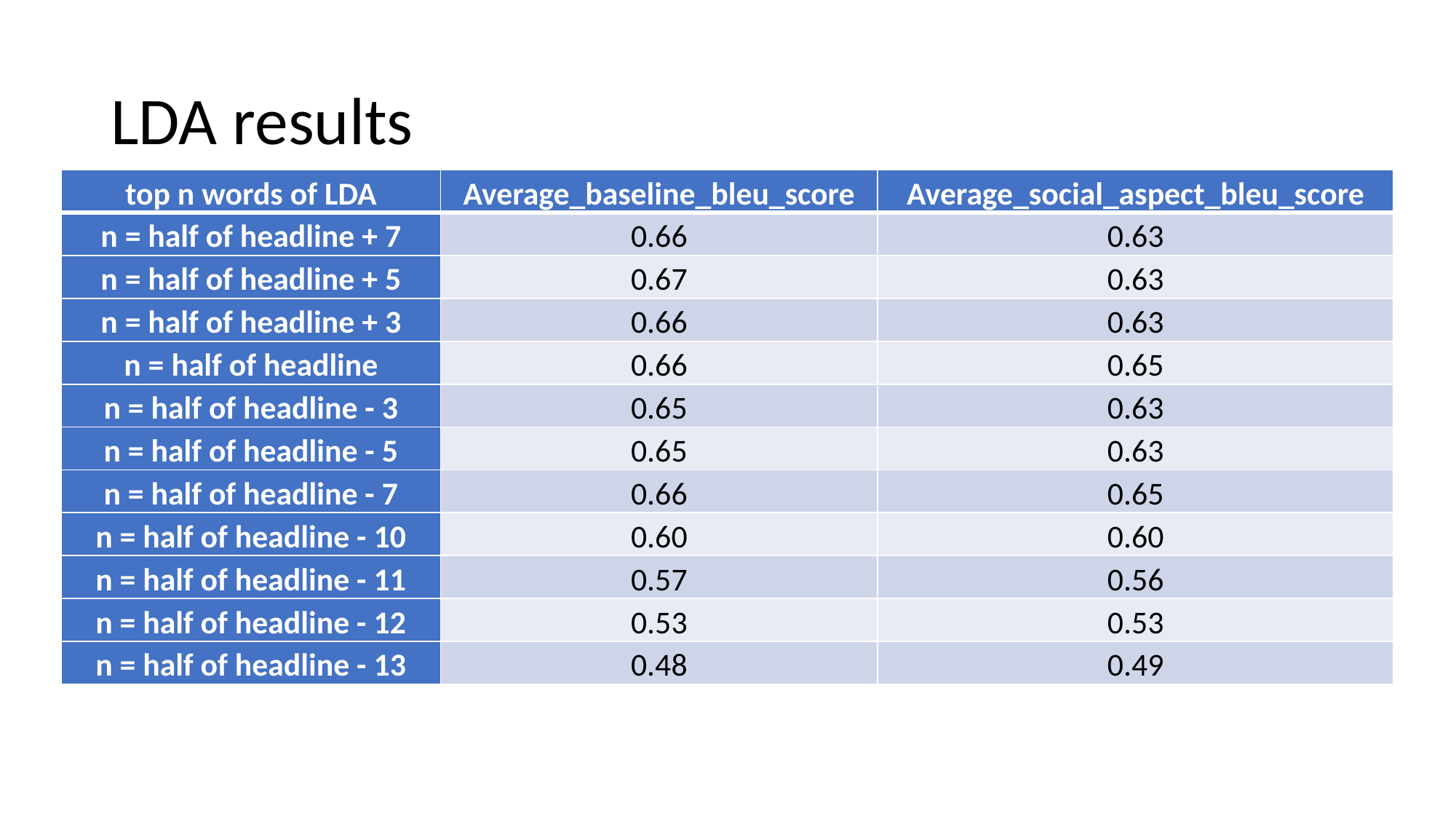

# LDA results
| top n words of LDA | Average\_baseline\_bleu\_score | Average\_social\_aspect\_bleu\_score |
| --- | --- | --- |
| n = half of headline + 7 | 0.66 | 0.63 |
| n = half of headline + 5 | 0.67 | 0.63 |
| n = half of headline + 3 | 0.66 | 0.63 |
| n = half of headline | 0.66 | 0.65 |
| n = half of headline - 3 | 0.65 | 0.63 |
| n = half of headline - 5 | 0.65 | 0.63 |
| n = half of headline - 7 | 0.66 | 0.65 |
| n = half of headline - 10 | 0.60 | 0.60 |
| n = half of headline - 11 | 0.57 | 0.56 |
| n = half of headline - 12 | 0.53 | 0.53 |
| n = half of headline - 13 | 0.48 | 0.49 |